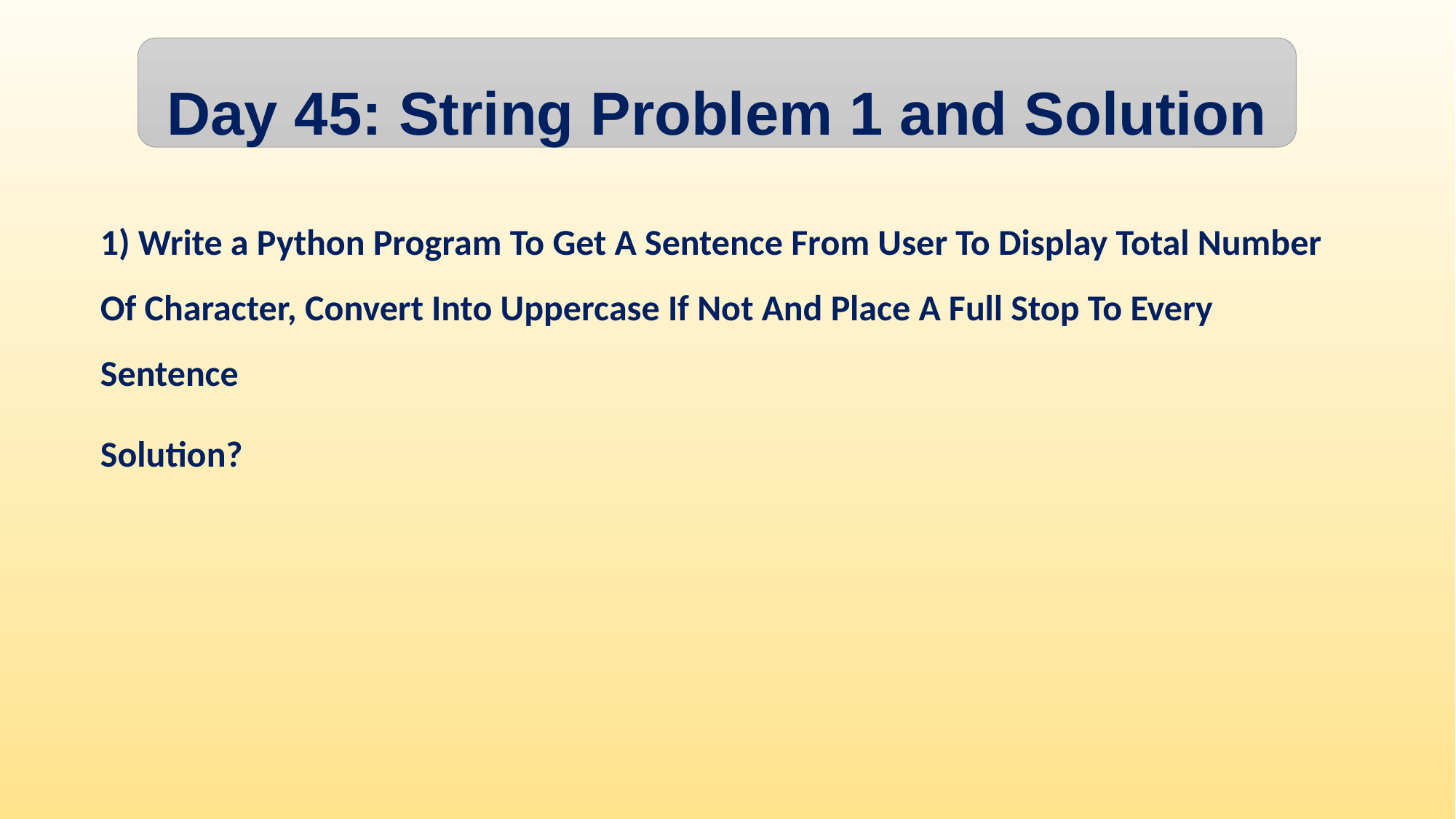

Day 45: String Problem 1 and Solution
1) Write a Python Program To Get A Sentence From User To Display Total Number Of Character, Convert Into Uppercase If Not And Place A Full Stop To Every Sentence
Solution?